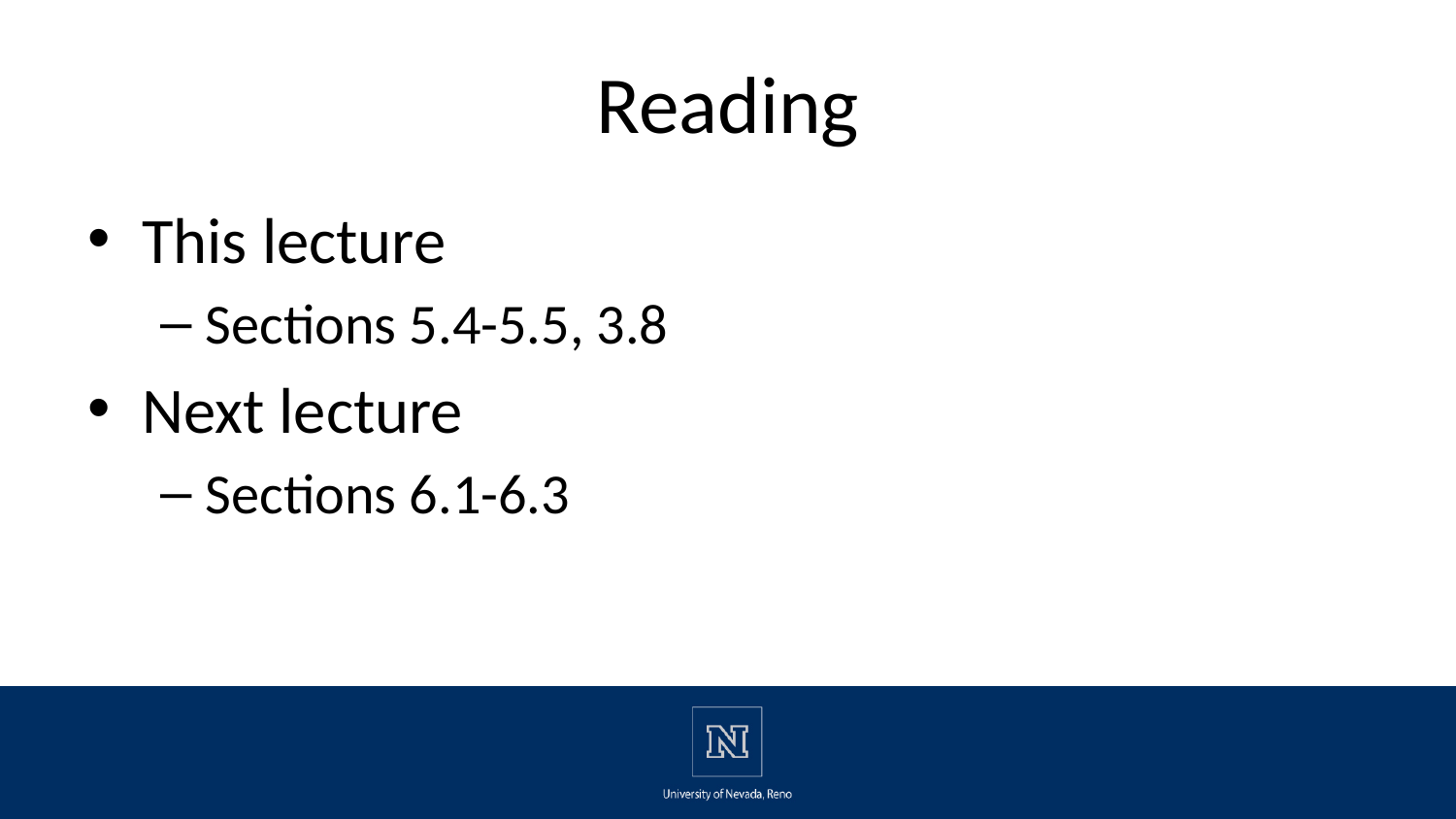

# Reading
This lecture
Sections 5.4-5.5, 3.8
Next lecture
Sections 6.1-6.3